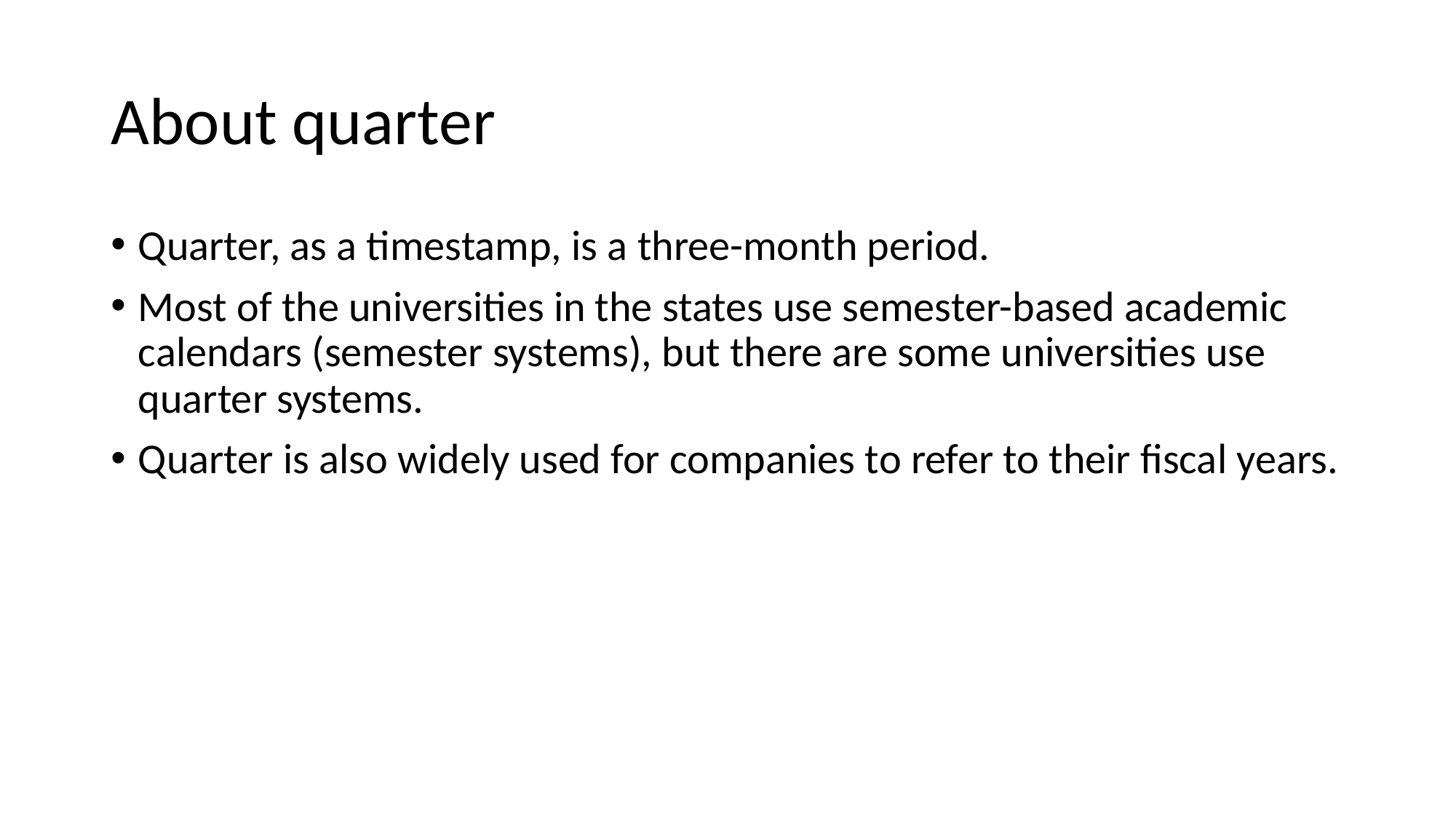

# About quarter
Quarter, as a timestamp, is a three-month period.
Most of the universities in the states use semester-based academic calendars (semester systems), but there are some universities use quarter systems.
Quarter is also widely used for companies to refer to their fiscal years.